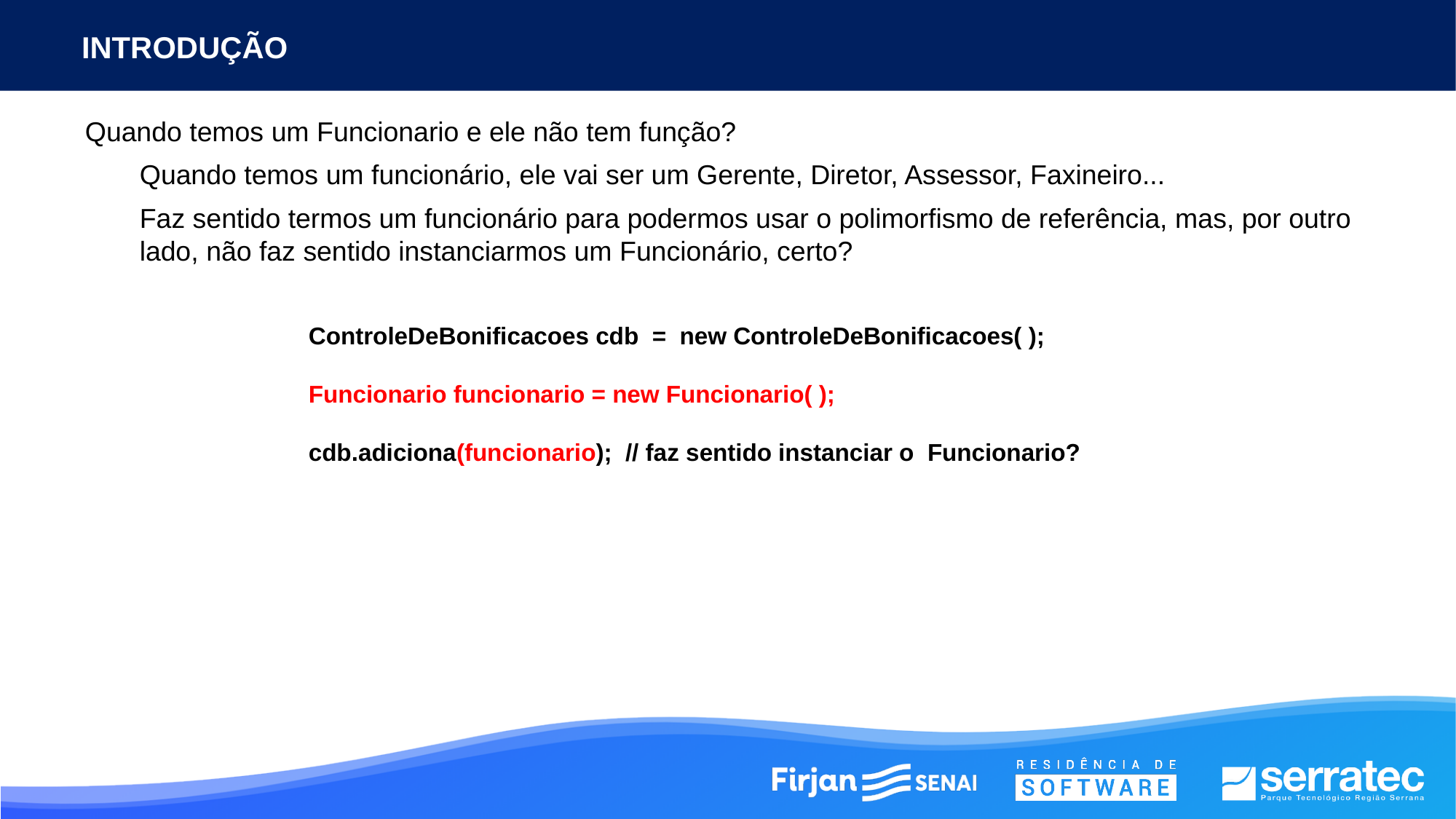

# INTRODUÇÃO
Quando temos um Funcionario e ele não tem função?
Quando temos um funcionário, ele vai ser um Gerente, Diretor, Assessor, Faxineiro...
Faz sentido termos um funcionário para podermos usar o polimorfismo de referência, mas, por outro lado, não faz sentido instanciarmos um Funcionário, certo?
ControleDeBonificacoes cdb  =  new ControleDeBonificacoes( );

Funcionario funcionario = new Funcionario( );

cdb.adiciona(funcionario);  // faz sentido instanciar o  Funcionario?